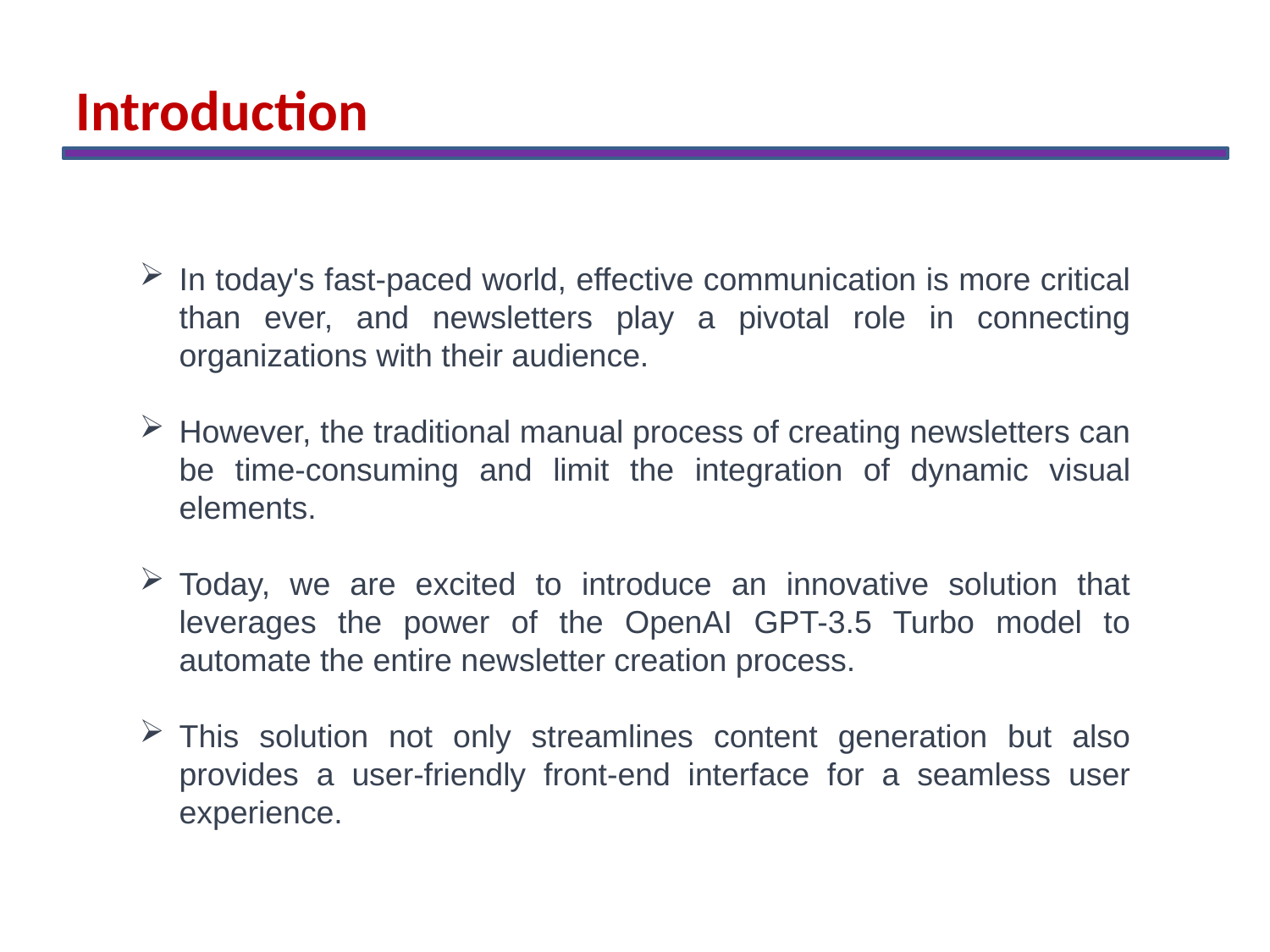

Introduction

In today's fast-paced world, effective communication is more critical than ever, and newsletters play a pivotal role in connecting organizations with their audience.

However, the traditional manual process of creating newsletters can be time-consuming and limit the integration of dynamic visual elements.

Today, we are excited to introduce an innovative solution that leverages the power of the OpenAI GPT-3.5 Turbo model to automate the entire newsletter creation process.

This solution not only streamlines content generation but also provides a user-friendly front-end interface for a seamless user experience.